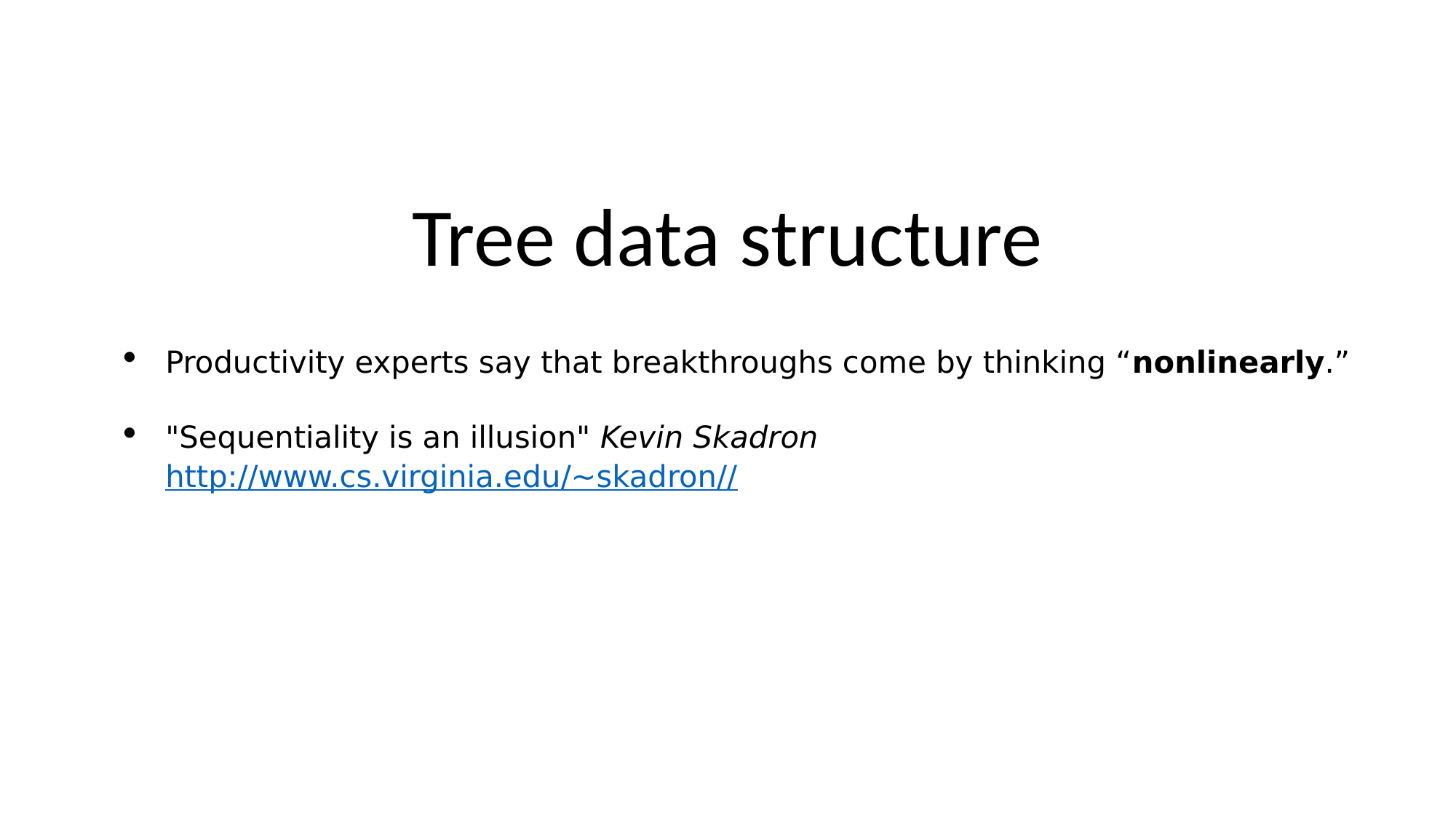

# Tree data structure
Productivity experts say that breakthroughs come by thinking “nonlinearly.”
"Sequentiality is an illusion" Kevin Skadron http://www.cs.virginia.edu/~skadron//